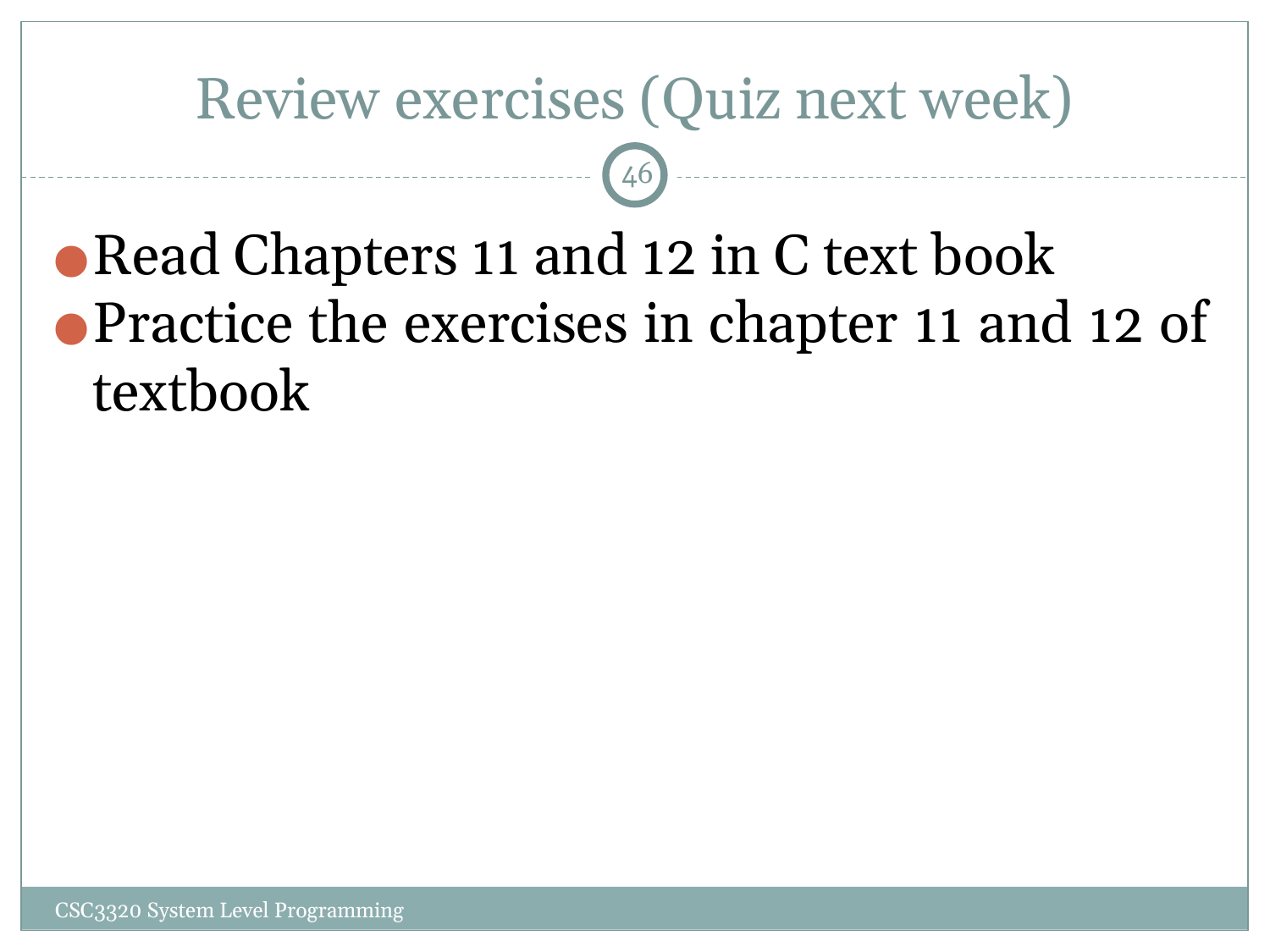

# Review exercises (Quiz next week)
46
Read Chapters 11 and 12 in C text book
Practice the exercises in chapter 11 and 12 of textbook

CSC3320 System Level Programming